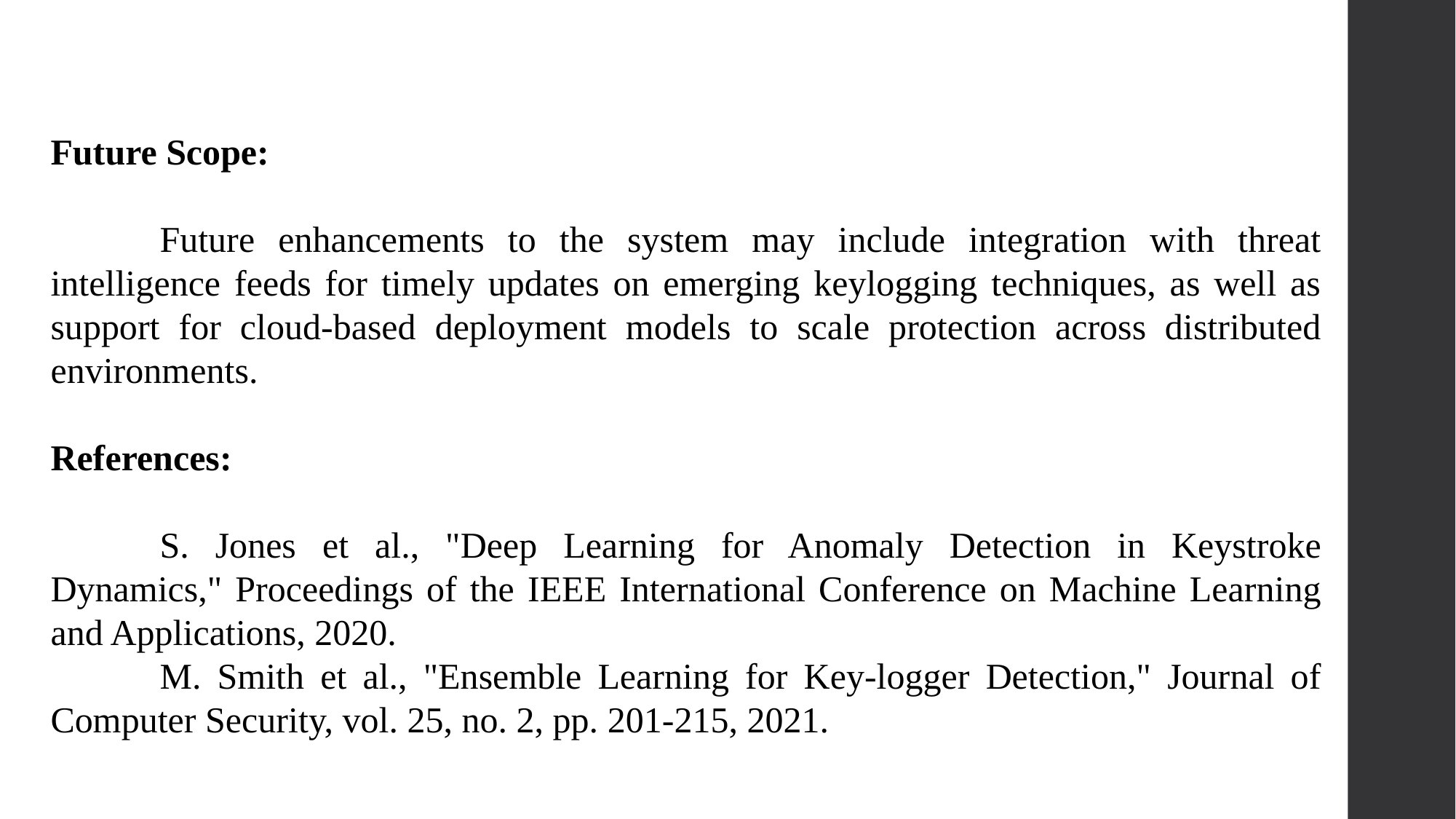

Future Scope:

	Future enhancements to the system may include integration with threat intelligence feeds for timely updates on emerging keylogging techniques, as well as support for cloud-based deployment models to scale protection across distributed environments.

References:

	S. Jones et al., "Deep Learning for Anomaly Detection in Keystroke Dynamics," Proceedings of the IEEE International Conference on Machine Learning and Applications, 2020.
	M. Smith et al., "Ensemble Learning for Key-logger Detection," Journal of Computer Security, vol. 25, no. 2, pp. 201-215, 2021.